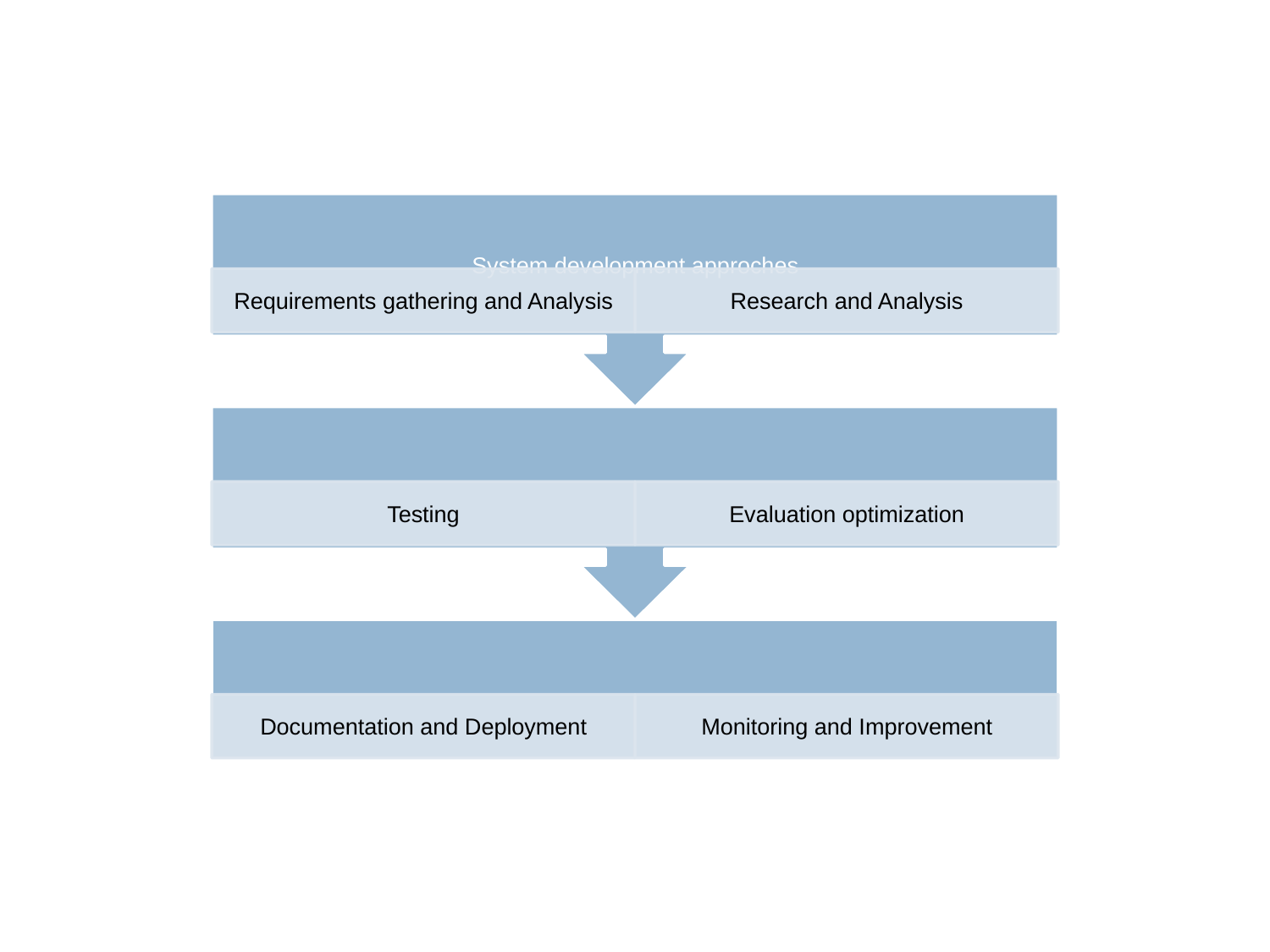

System development approches
Requirements gathering and Analysis
Research and Analysis

Testing
Evaluation optimization

Documentation and Deployment
Monitoring and Improvement